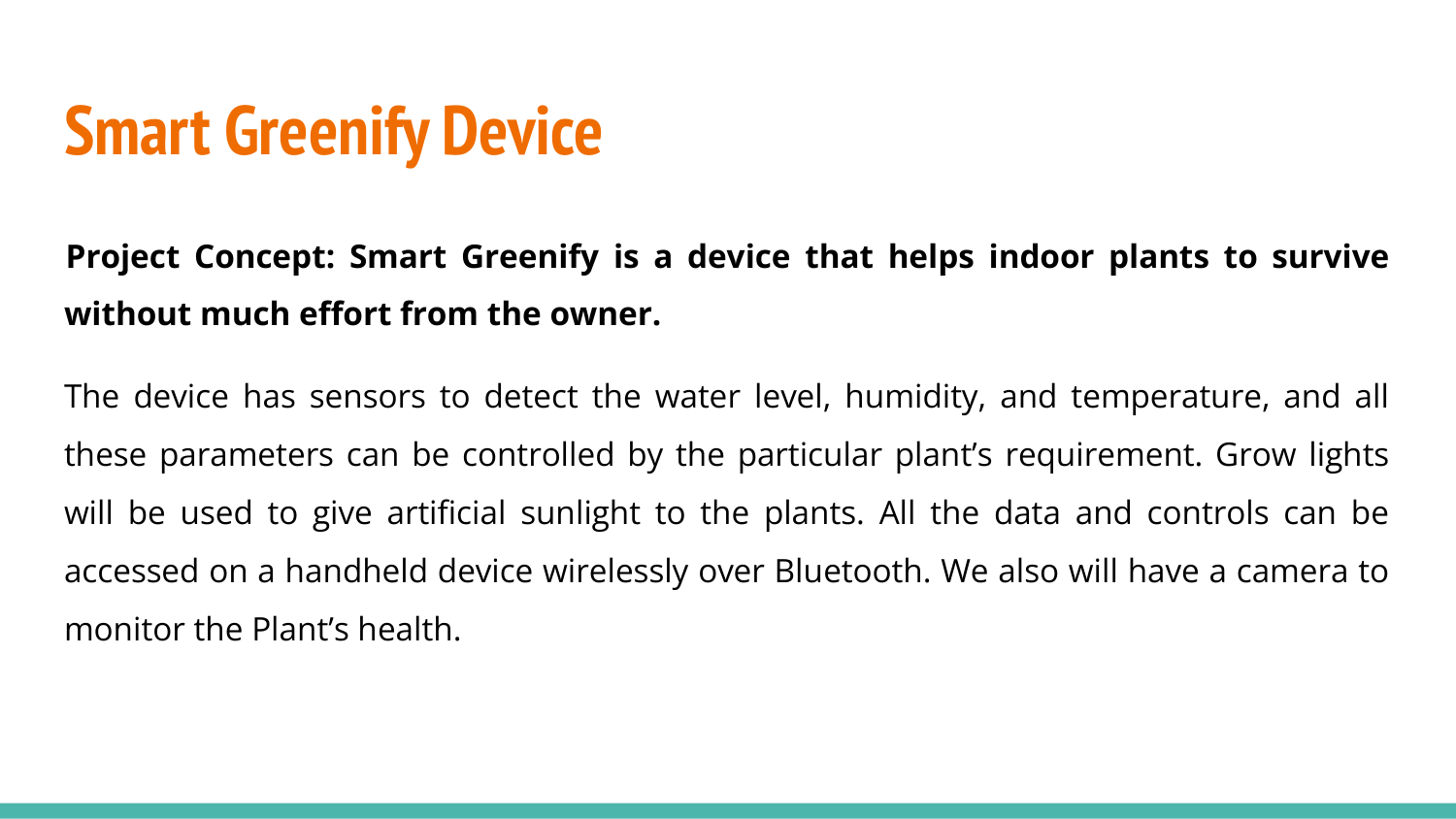

# Smart Greenify Device
Project Concept: Smart Greenify is a device that helps indoor plants to survive without much effort from the owner.
The device has sensors to detect the water level, humidity, and temperature, and all these parameters can be controlled by the particular plant’s requirement. Grow lights will be used to give artificial sunlight to the plants. All the data and controls can be accessed on a handheld device wirelessly over Bluetooth. We also will have a camera to monitor the Plant’s health.